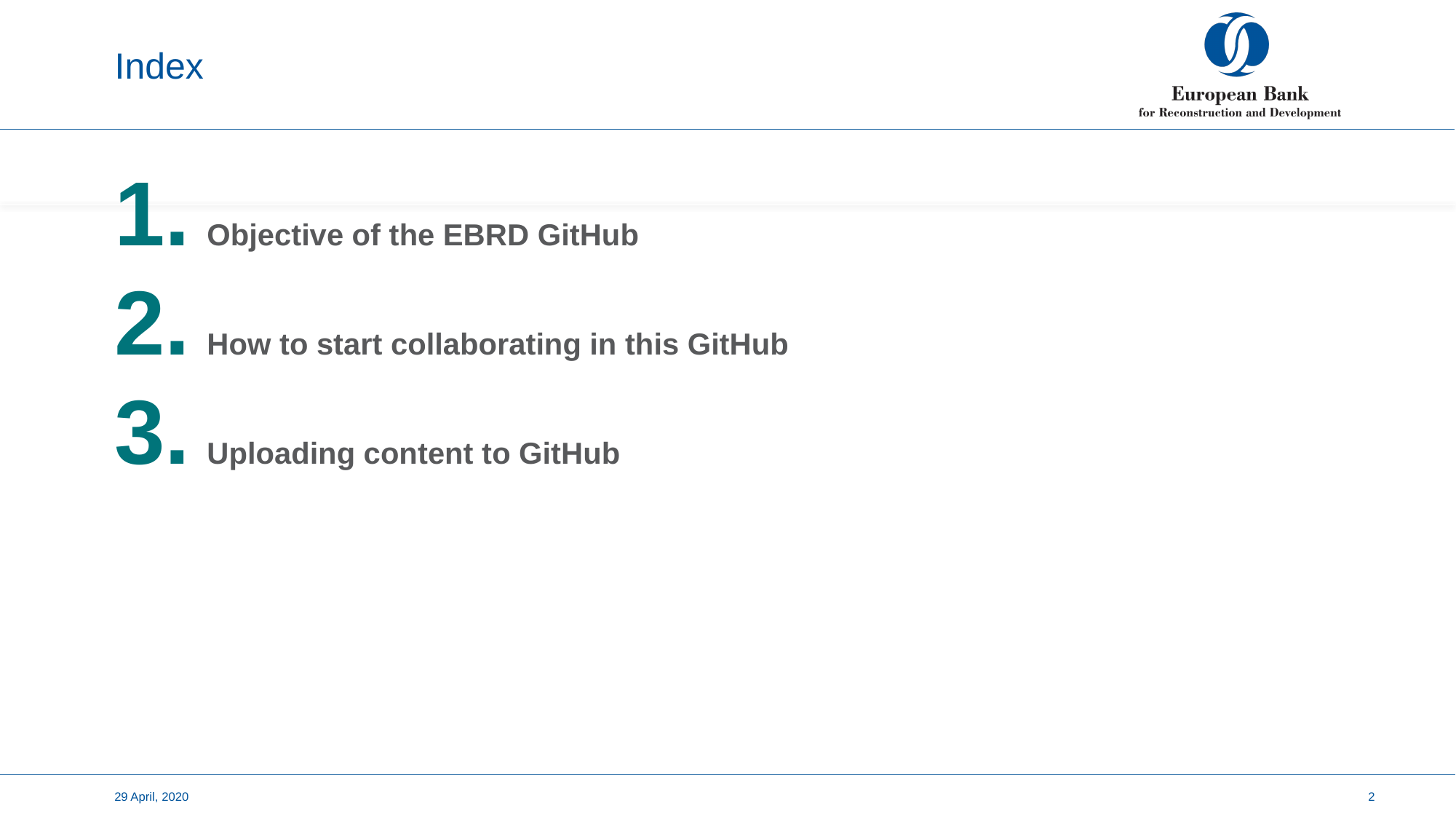

# Index
  Objective of the EBRD GitHub
  How to start collaborating in this GitHub
  Uploading content to GitHub

29 April, 2020
2